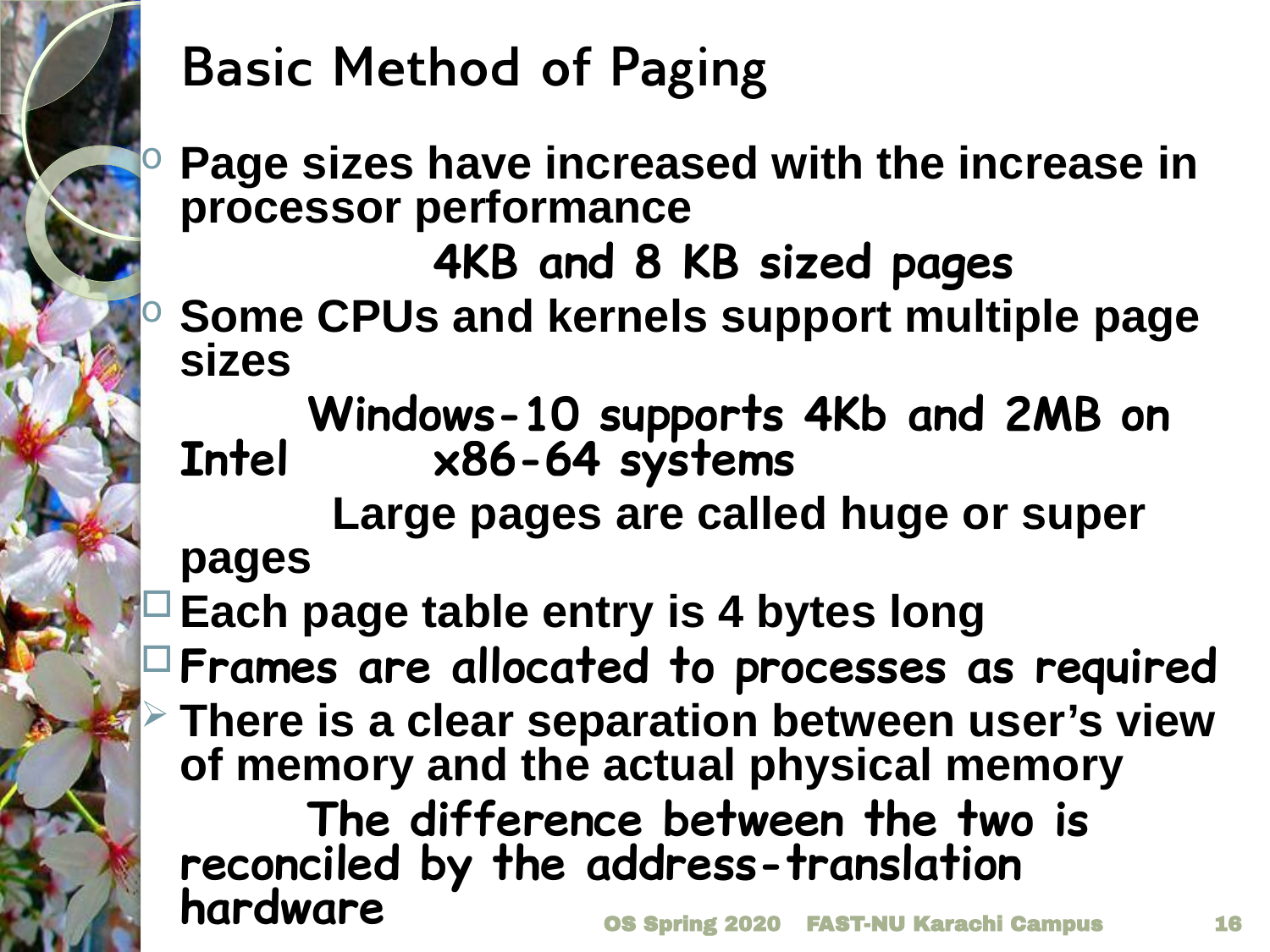

# Basic Method of Paging
Page sizes have increased with the increase in processor performance
			4KB and 8 KB sized pages
Some CPUs and kernels support multiple page sizes
		Windows-10 supports 4Kb and 2MB on Intel  	x86-64 systems
		  Large pages are called huge or super pages
Each page table entry is 4 bytes long
Frames are allocated to processes as required
There is a clear separation between user’s view of memory and the actual physical memory
		The difference between the two is 	reconciled by the address-translation 	hardware
OS Spring 2020
FAST-NU Karachi Campus
16